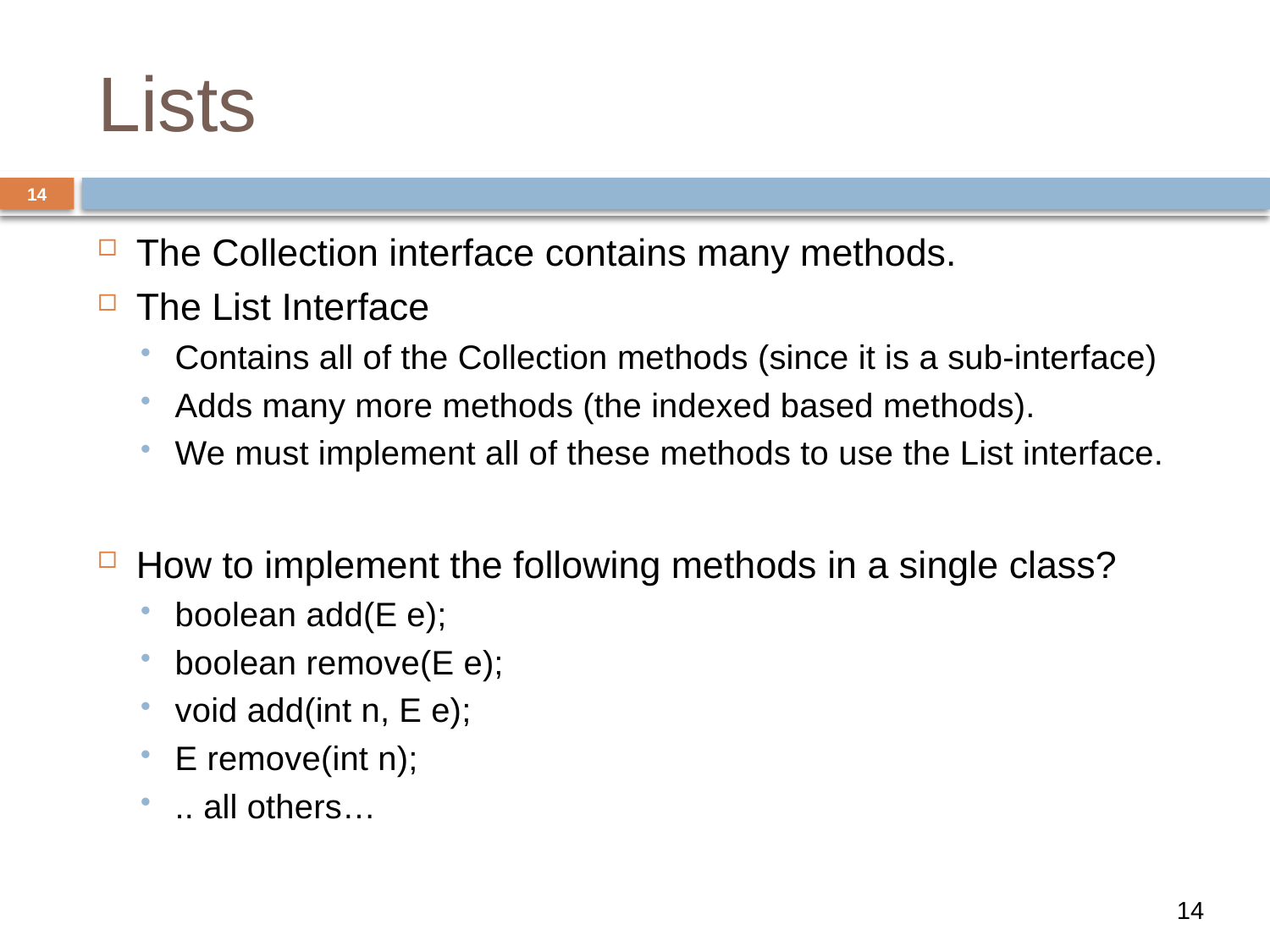

# Lists
14
The Collection interface contains many methods.
The List Interface
Contains all of the Collection methods (since it is a sub-interface)
Adds many more methods (the indexed based methods).
We must implement all of these methods to use the List interface.

How to implement the following methods in a single class?
boolean add(E e);
boolean remove(E e);
void add(int n, E e);
E remove(int n);
.. all others…